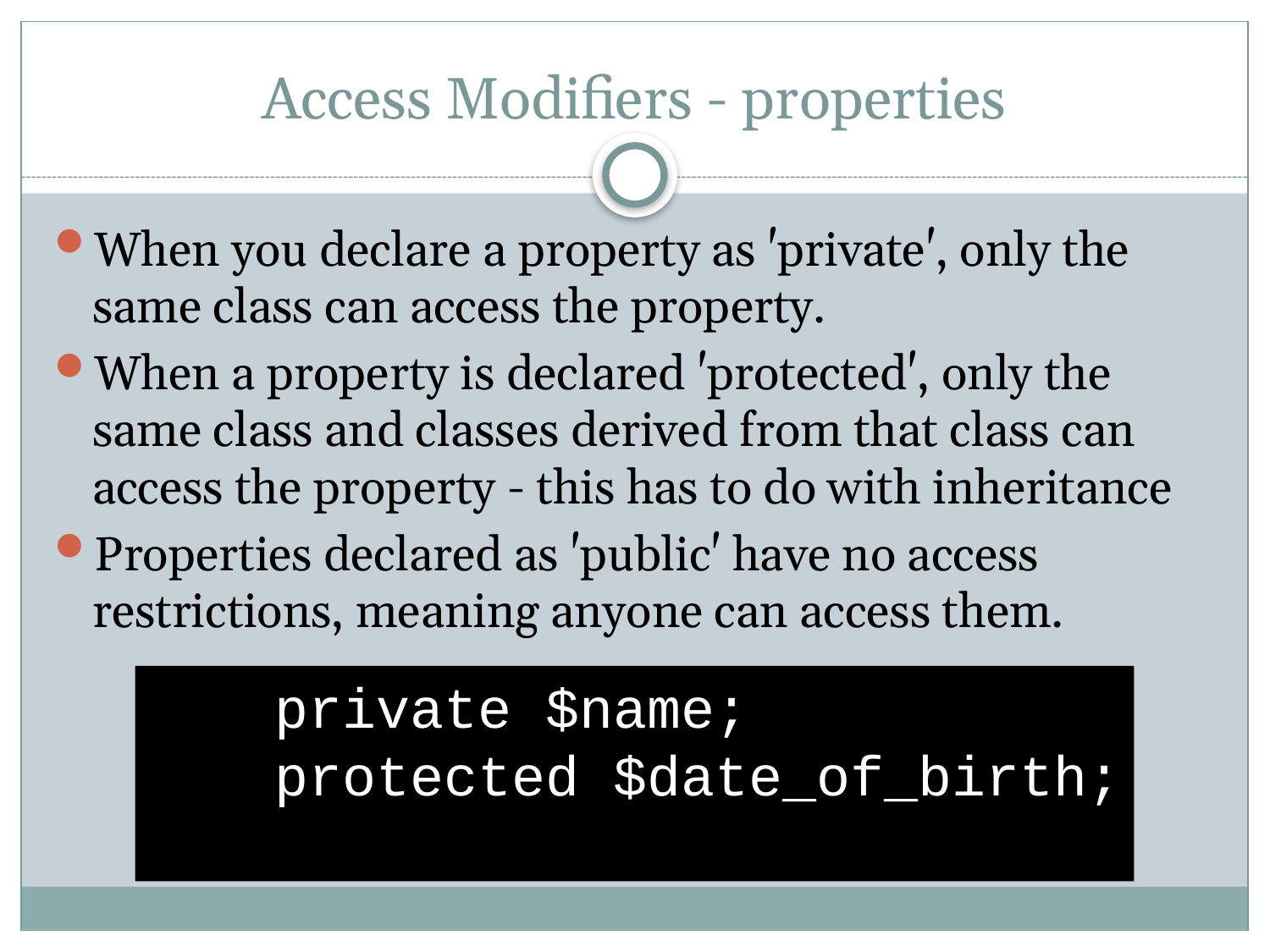

# Access Modifiers - properties
When you declare a property as 'private', only the same class can access the property.
When a property is declared 'protected', only the same class and classes derived from that class can access the property - this has to do with inheritance
Properties declared as 'public' have no access restrictions, meaning anyone can access them.
	private $name;
	protected $date_of_birth;